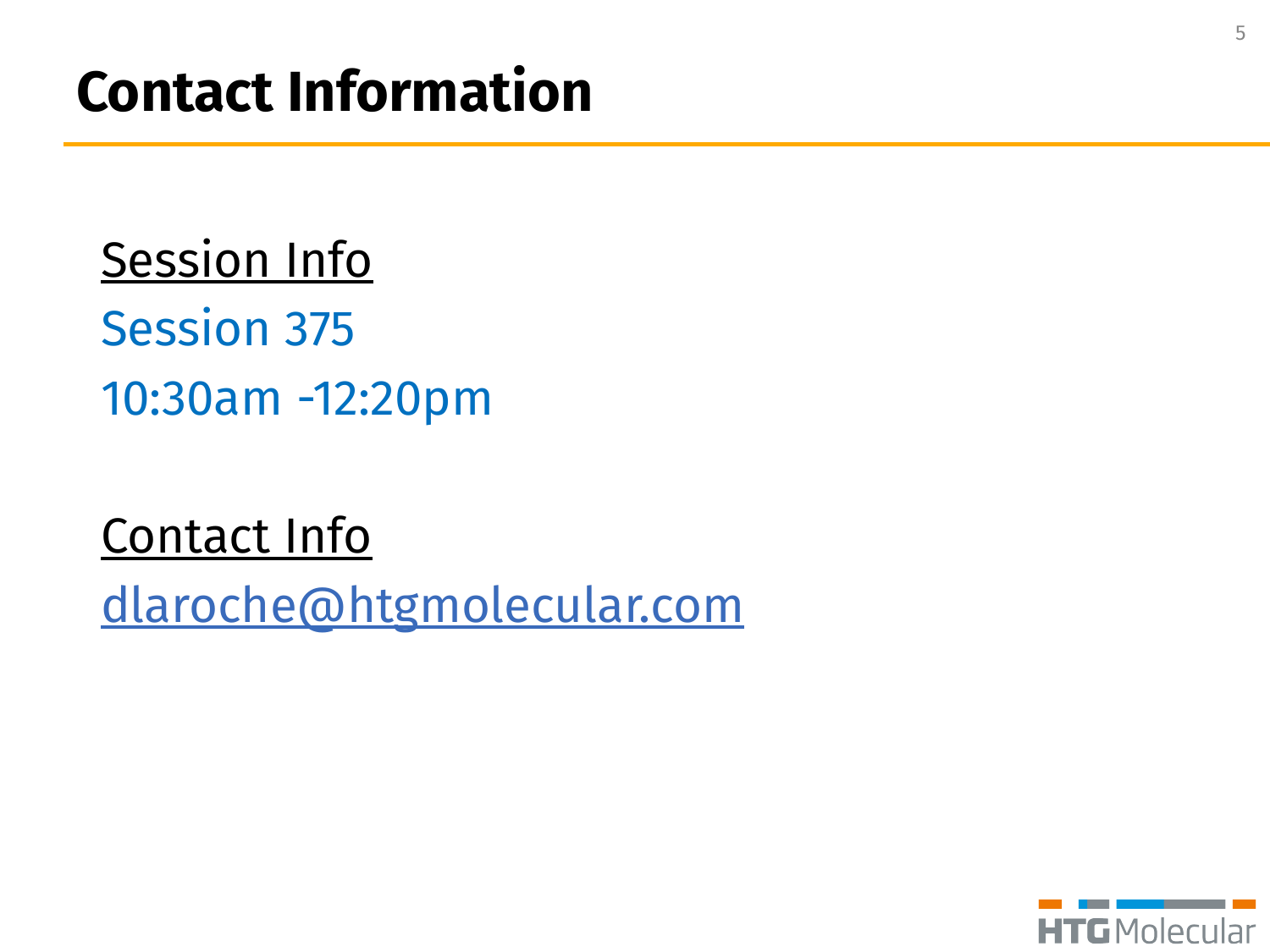

5
# Contact Information
Session Info
Session 375
10:30am -12:20pm

Contact Info
dlaroche@htgmolecular.com